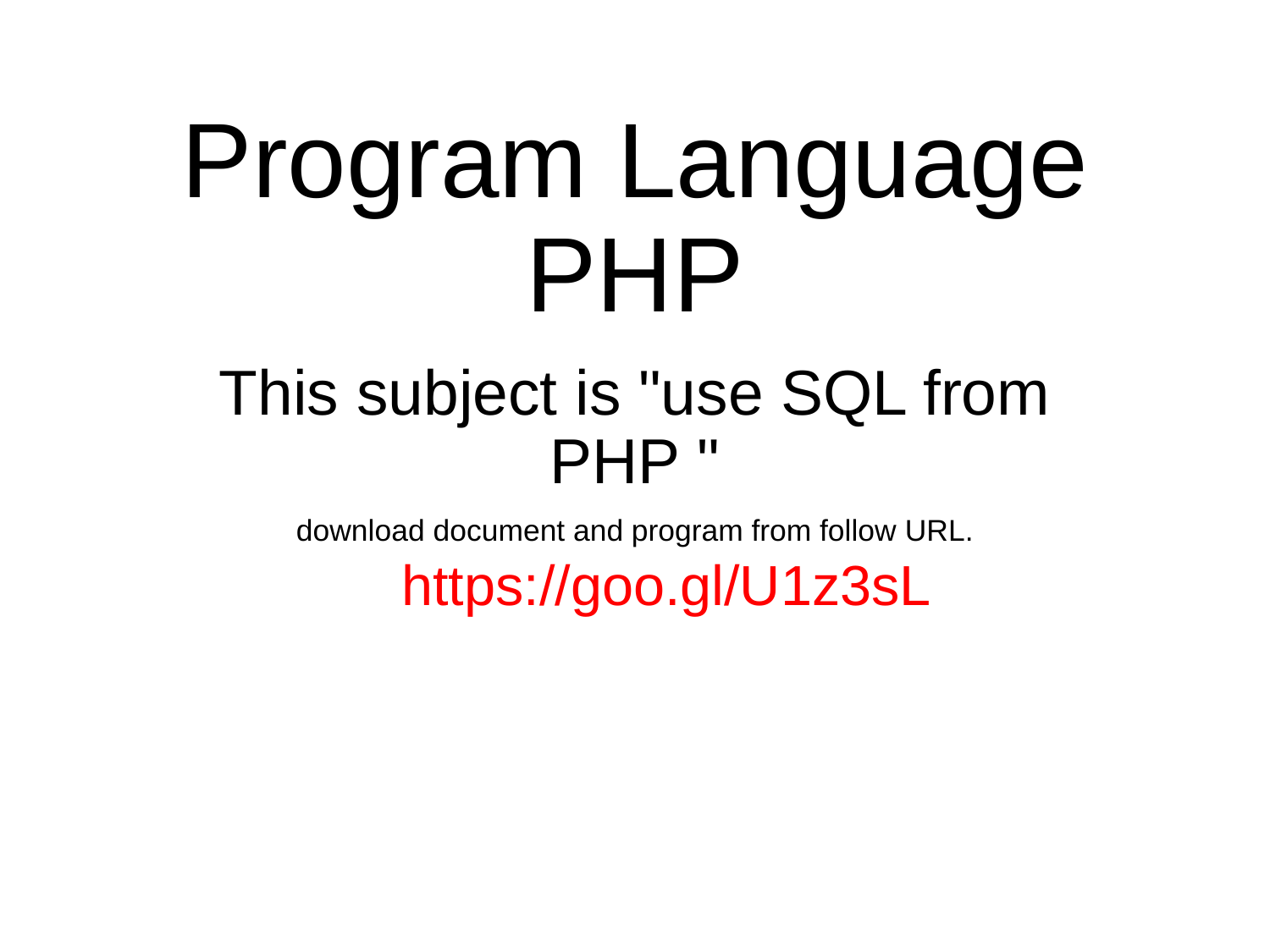

# Program Language PHP
This subject is "use SQL from PHP "
download document and program from follow URL.
https://goo.gl/U1z3sL